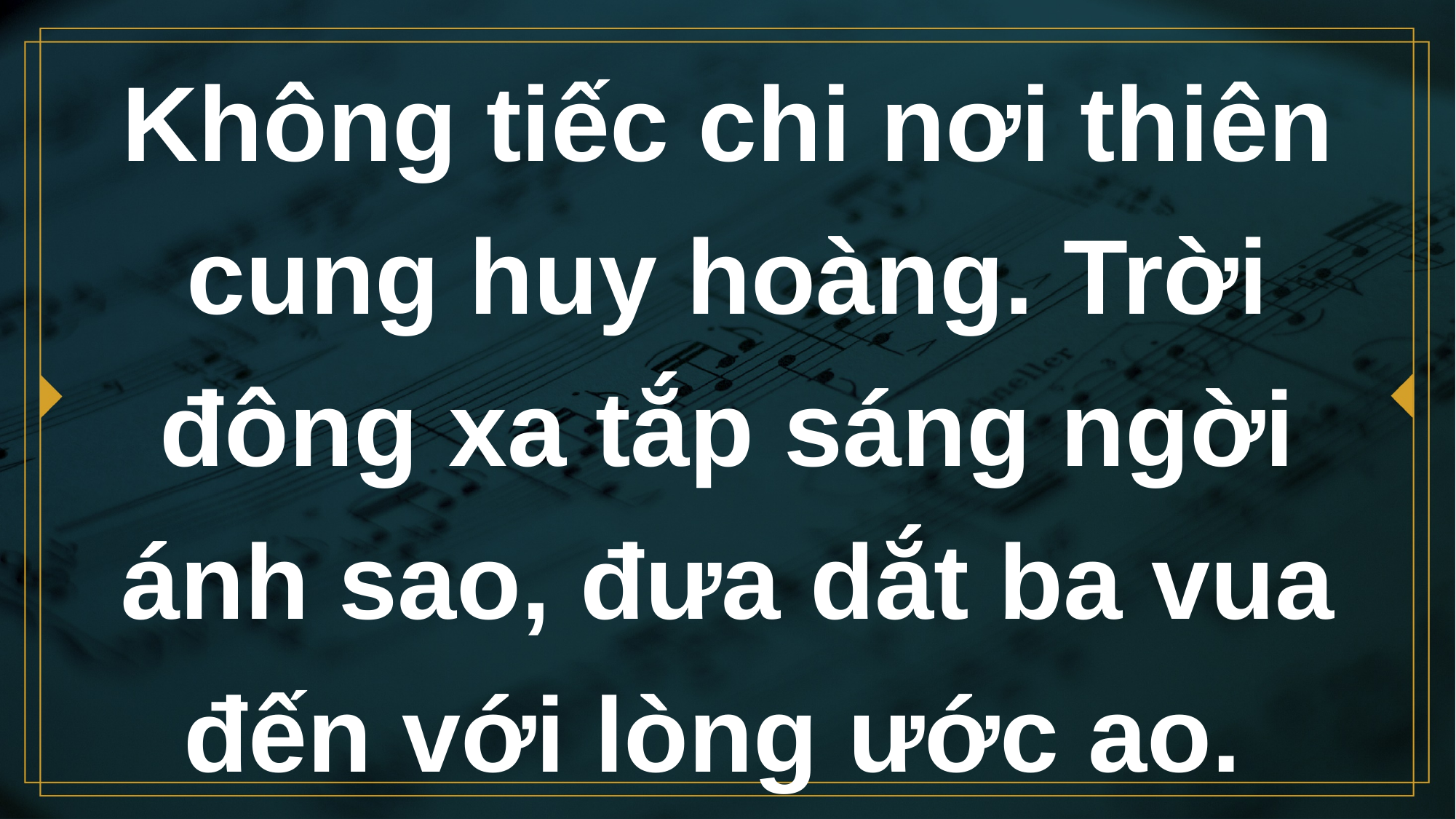

# Không tiếc chi nơi thiên cung huy hoàng. Trời đông xa tắp sáng ngời ánh sao, đưa dắt ba vua đến với lòng ước ao.